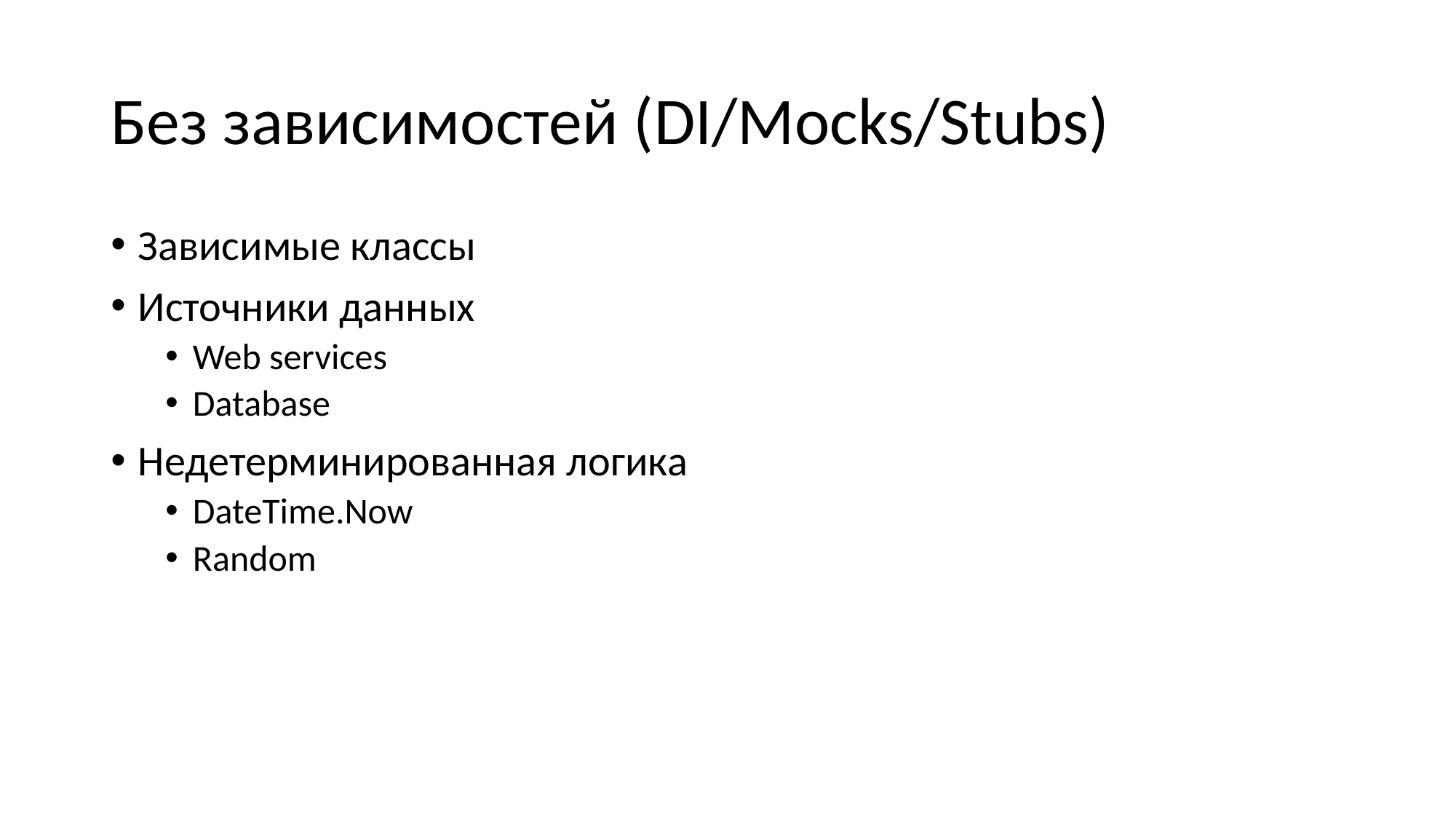

# Без зависимостей (DI/Mocks/Stubs)
Зависимые классы
Источники данных
Web services
Database
Недетерминированная логика
DateTime.Now
Random